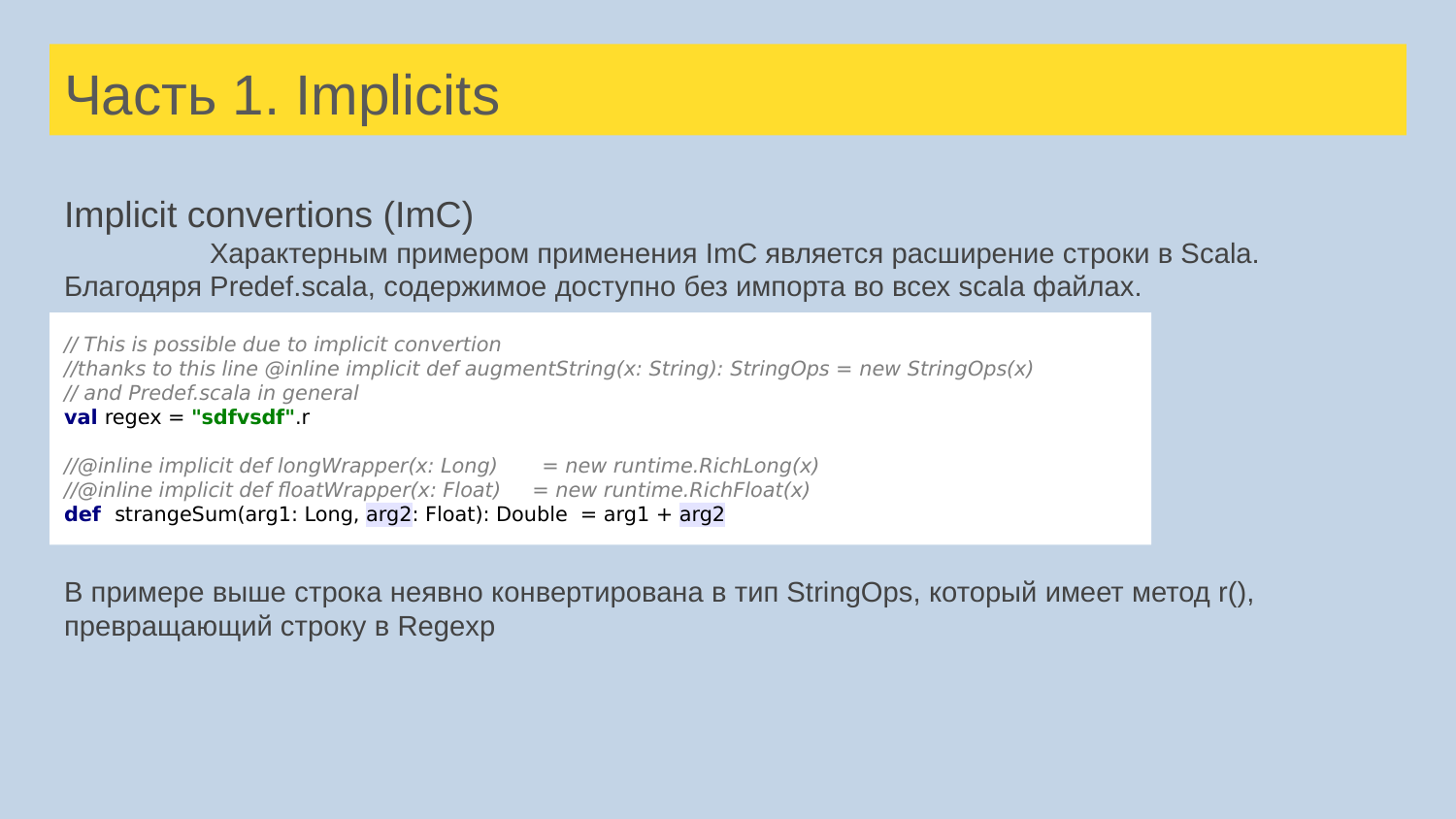

# Часть 1. Implicits
Implicit convertions (ImC)
	Характерным примером применения ImC является расширение строки в Scala. Благодяря Predef.scala, содержимое доступно без импорта во всех scala файлах.

В примере выше строка неявно конвертирована в тип StringOps, который имеет метод r(), превращающий строку в Regexp

// This is possible due to implicit convertion
//thanks to this line @inline implicit def augmentString(x: String): StringOps = new StringOps(x)
// and Predef.scala in general
val regex = "sdfvsdf".r

//@inline implicit def longWrapper(x: Long)       = new runtime.RichLong(x)
//@inline implicit def floatWrapper(x: Float)     = new runtime.RichFloat(x)
def  strangeSum(arg1: Long, arg2: Float): Double  = arg1 + arg2